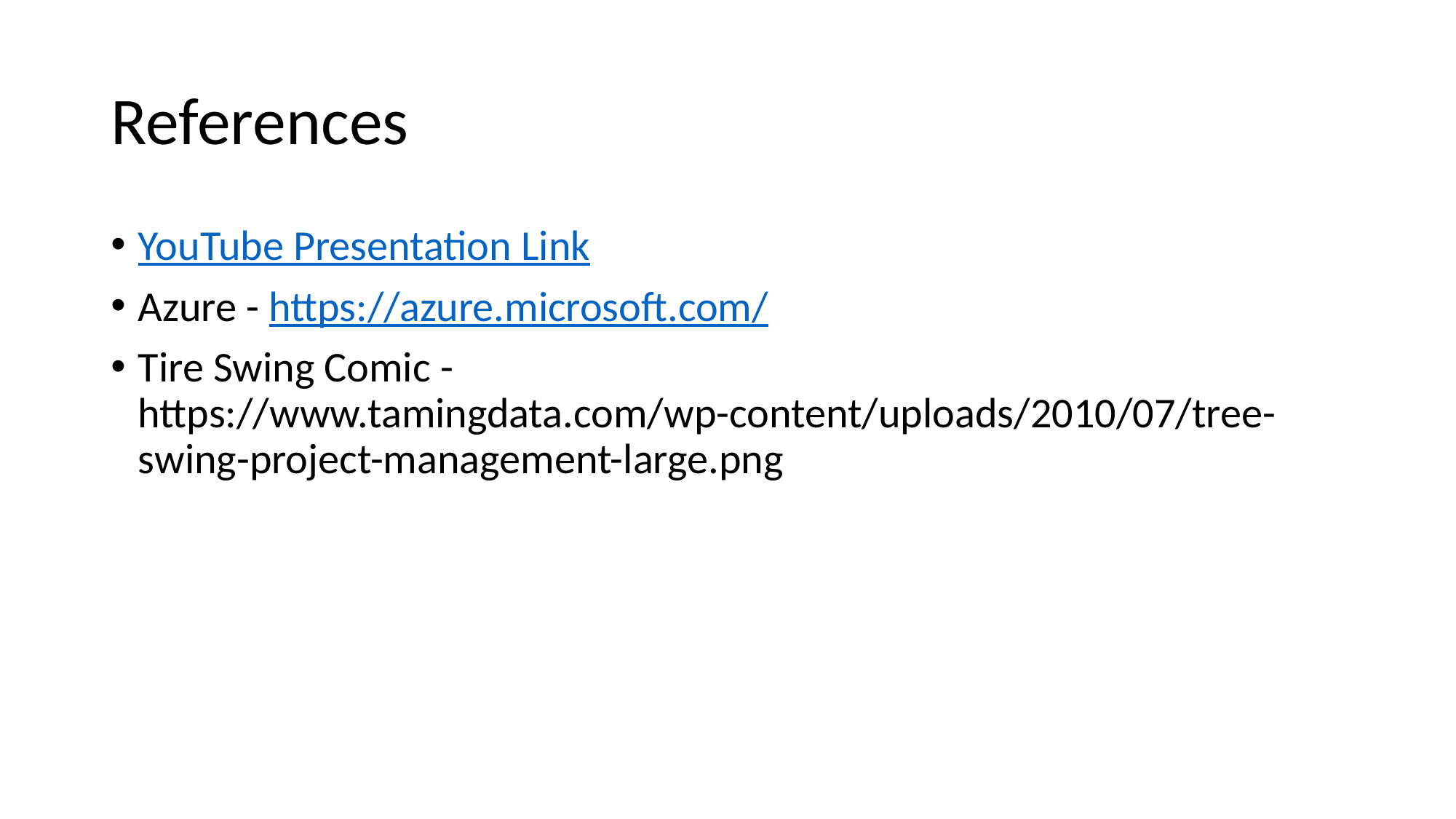

# References
YouTube Presentation Link
Azure - https://azure.microsoft.com/
Tire Swing Comic - https://www.tamingdata.com/wp-content/uploads/2010/07/tree-swing-project-management-large.png